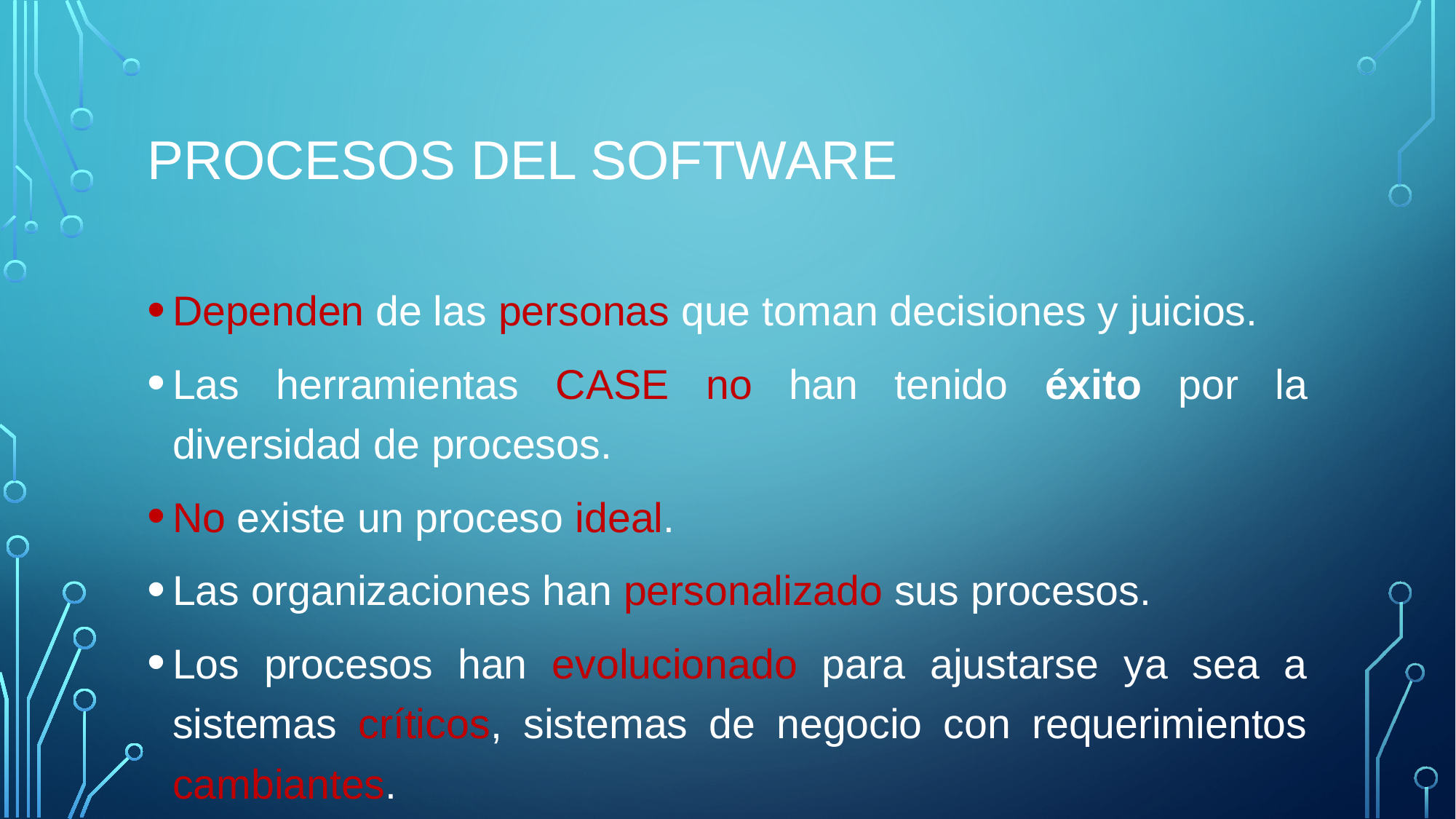

# Procesos del software
Dependen de las personas que toman decisiones y juicios.
Las herramientas CASE no han tenido éxito por la diversidad de procesos.
No existe un proceso ideal.
Las organizaciones han personalizado sus procesos.
Los procesos han evolucionado para ajustarse ya sea a sistemas críticos, sistemas de negocio con requerimientos cambiantes.